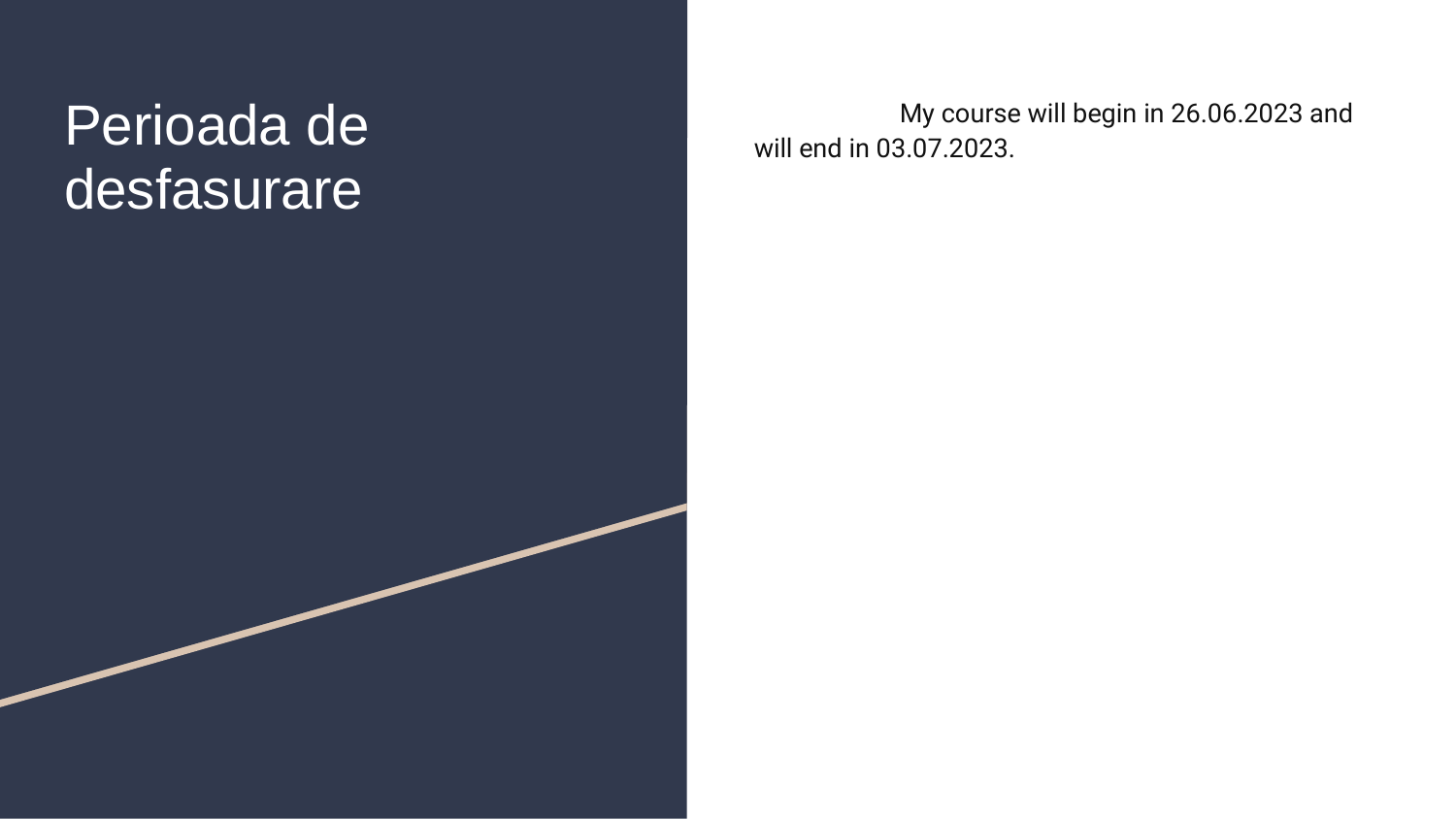

# Perioada de desfasurare
	My course will begin in 26.06.2023 and will end in 03.07.2023.